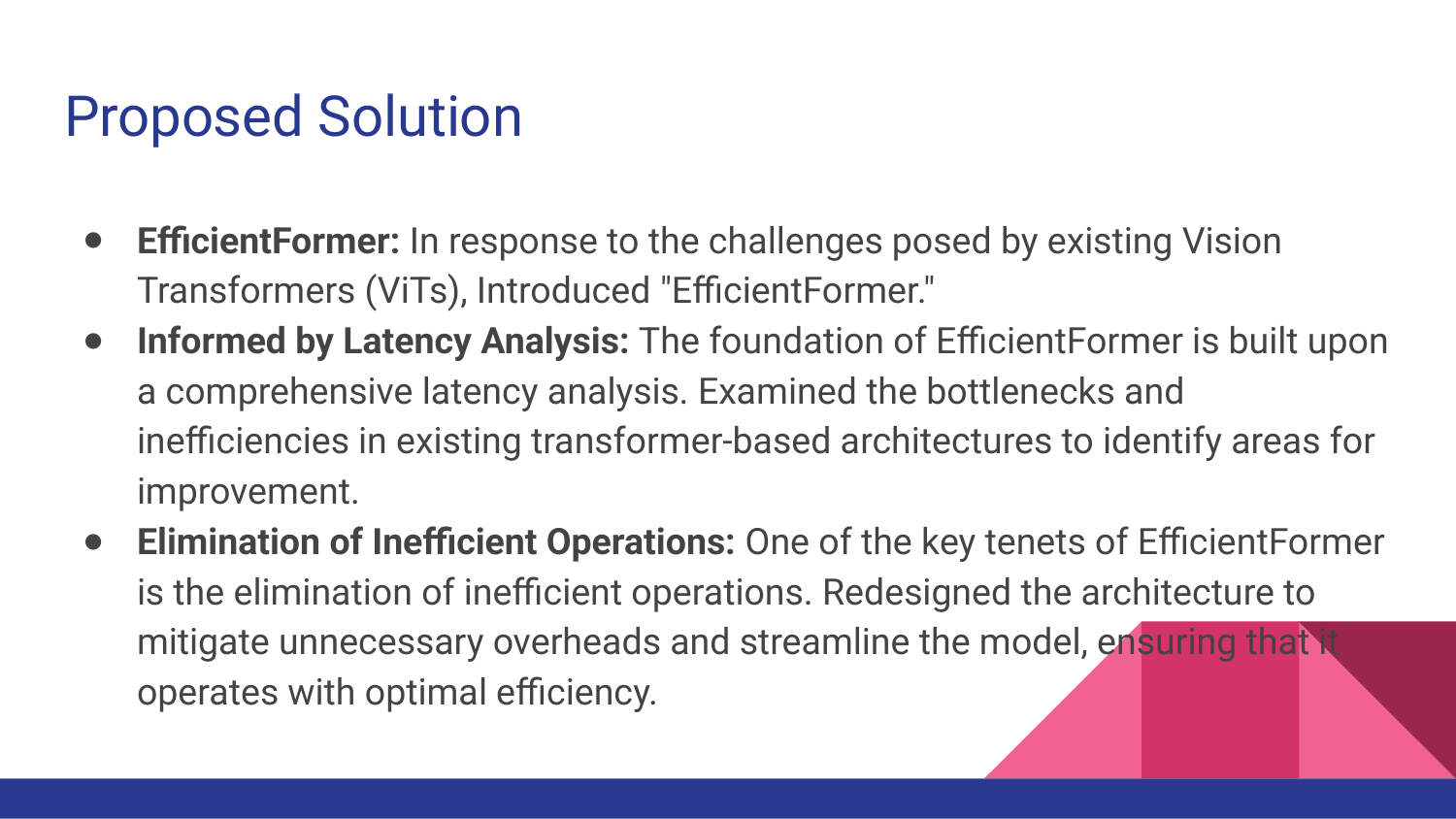

# Proposed Solution
EfficientFormer: In response to the challenges posed by existing Vision Transformers (ViTs), Introduced "EfficientFormer."
Informed by Latency Analysis: The foundation of EfficientFormer is built upon a comprehensive latency analysis. Examined the bottlenecks and inefficiencies in existing transformer-based architectures to identify areas for improvement.
Elimination of Inefficient Operations: One of the key tenets of EfficientFormer is the elimination of inefficient operations. Redesigned the architecture to mitigate unnecessary overheads and streamline the model, ensuring that it operates with optimal efficiency.